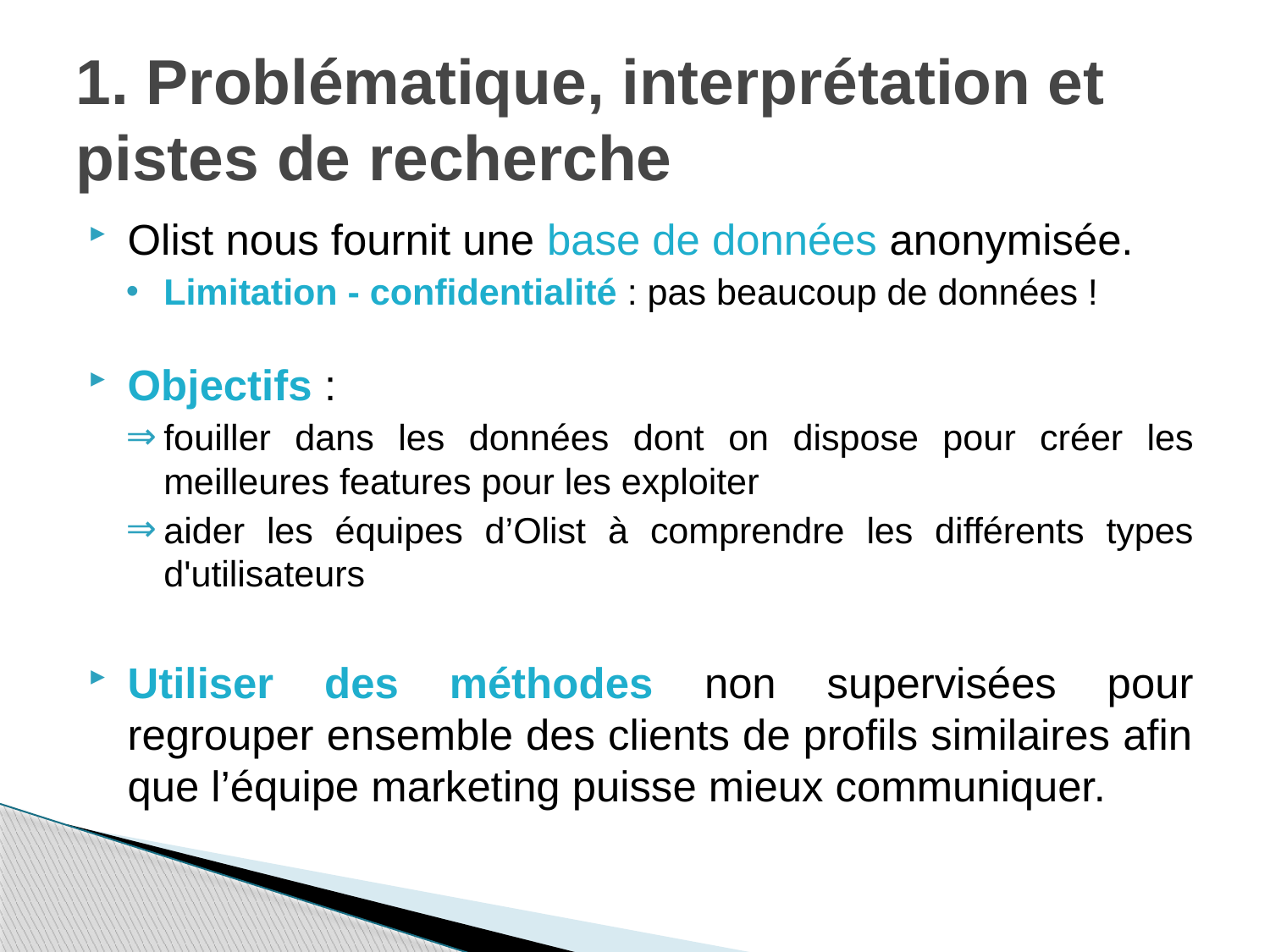

# 1. Problématique, interprétation et pistes de recherche
Olist nous fournit une base de données anonymisée.
Limitation - confidentialité : pas beaucoup de données !

Objectifs :
fouiller dans les données dont on dispose pour créer les meilleures features pour les exploiter
aider les équipes d’Olist à comprendre les différents types d'utilisateurs

Utiliser des méthodes non supervisées pour regrouper ensemble des clients de profils similaires afin que l’équipe marketing puisse mieux communiquer.